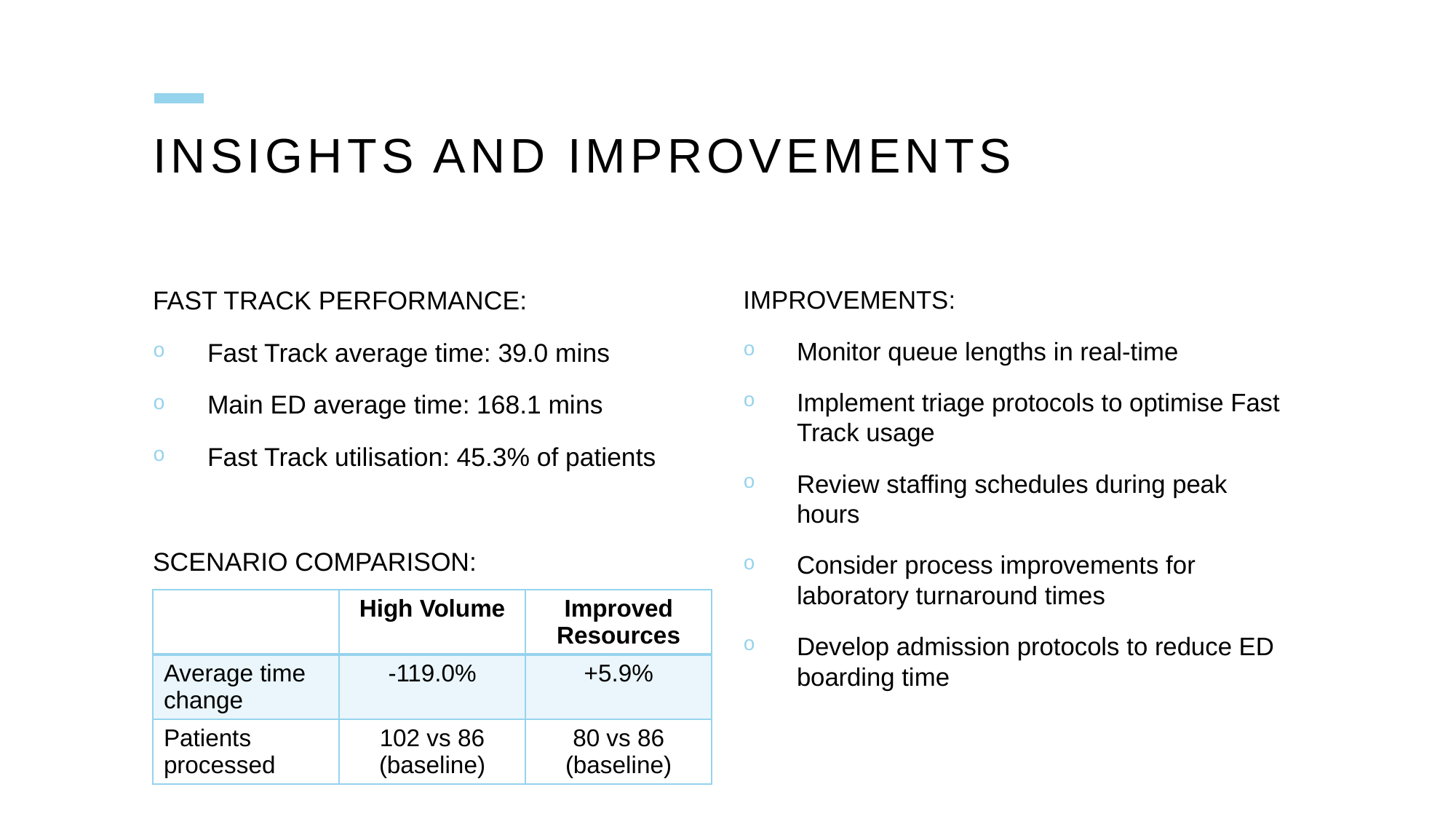

# Insights and Improvements
FAST TRACK PERFORMANCE:
Fast Track average time: 39.0 mins
Main ED average time: 168.1 mins
Fast Track utilisation: 45.3% of patients

SCENARIO COMPARISON:
IMPROVEMENTS:
Monitor queue lengths in real-time
Implement triage protocols to optimise Fast Track usage
Review staffing schedules during peak hours
Consider process improvements for laboratory turnaround times
Develop admission protocols to reduce ED boarding time
|  | High Volume | Improved Resources |
| --- | --- | --- |
| Average time change | -119.0% | +5.9% |
| Patients processed | 102 vs 86 (baseline) | 80 vs 86 (baseline) |